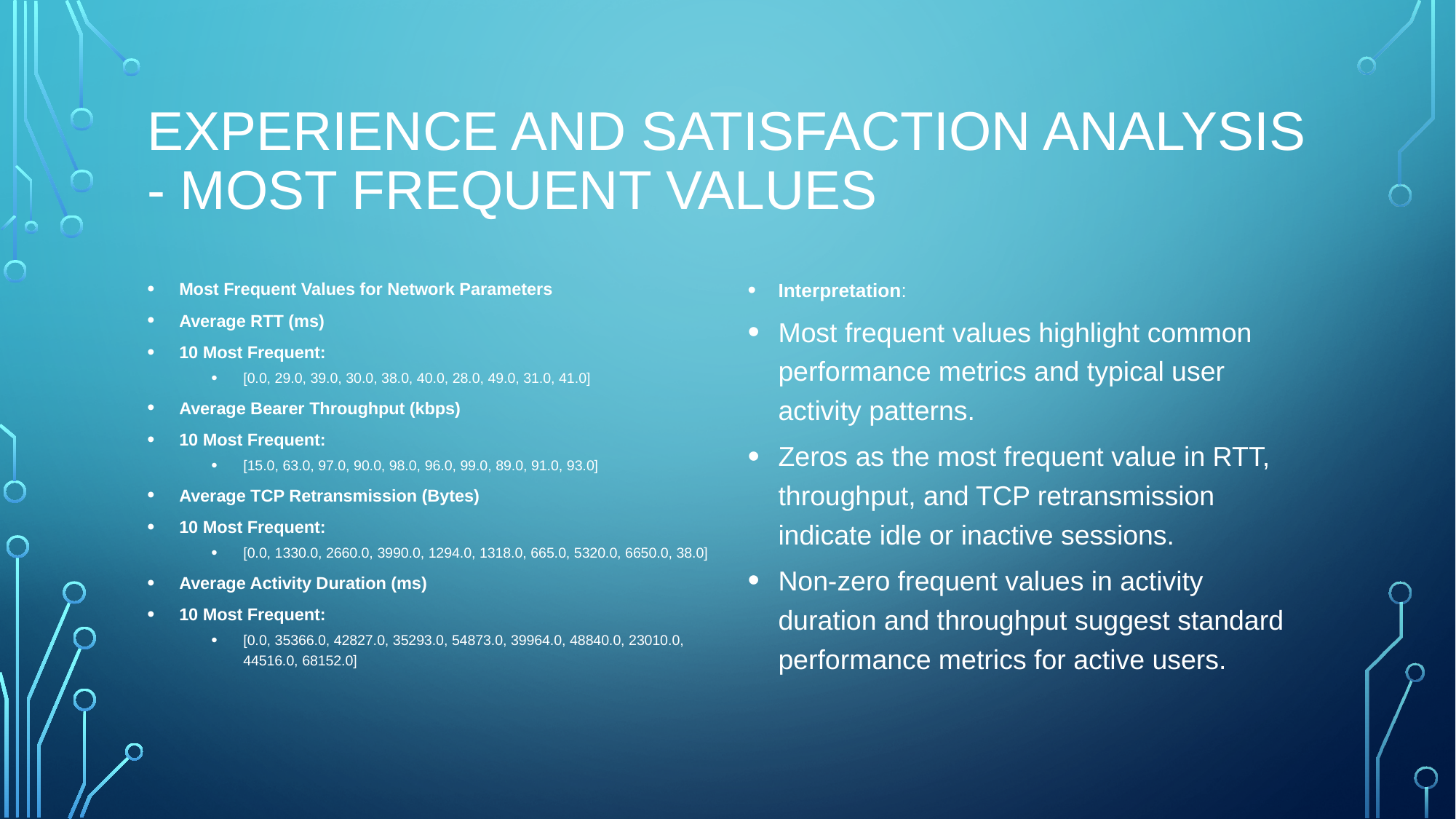

# Experience and Satisfaction Analysis - Most Frequent Values
Most Frequent Values for Network Parameters
Average RTT (ms)
10 Most Frequent:
[0.0, 29.0, 39.0, 30.0, 38.0, 40.0, 28.0, 49.0, 31.0, 41.0]
Average Bearer Throughput (kbps)
10 Most Frequent:
[15.0, 63.0, 97.0, 90.0, 98.0, 96.0, 99.0, 89.0, 91.0, 93.0]
Average TCP Retransmission (Bytes)
10 Most Frequent:
[0.0, 1330.0, 2660.0, 3990.0, 1294.0, 1318.0, 665.0, 5320.0, 6650.0, 38.0]
Average Activity Duration (ms)
10 Most Frequent:
[0.0, 35366.0, 42827.0, 35293.0, 54873.0, 39964.0, 48840.0, 23010.0, 44516.0, 68152.0]

Interpretation:
Most frequent values highlight common performance metrics and typical user activity patterns.
Zeros as the most frequent value in RTT, throughput, and TCP retransmission indicate idle or inactive sessions.
Non-zero frequent values in activity duration and throughput suggest standard performance metrics for active users.